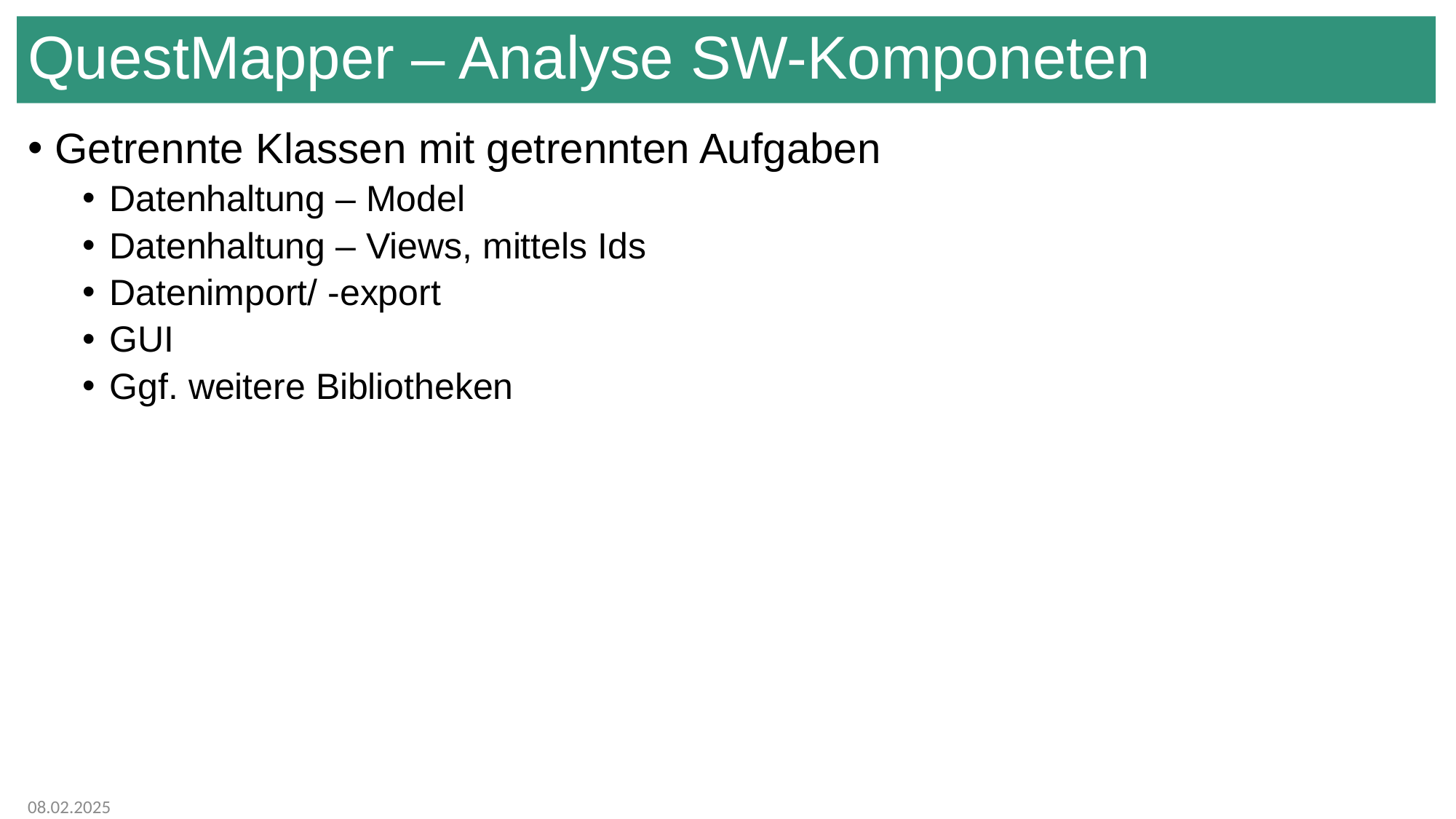

# QuestMapper – Analyse SW-Komponeten
Getrennte Klassen mit getrennten Aufgaben
Datenhaltung – Model
Datenhaltung – Views, mittels Ids
Datenimport/ -export
GUI
Ggf. weitere Bibliotheken

08.02.2025